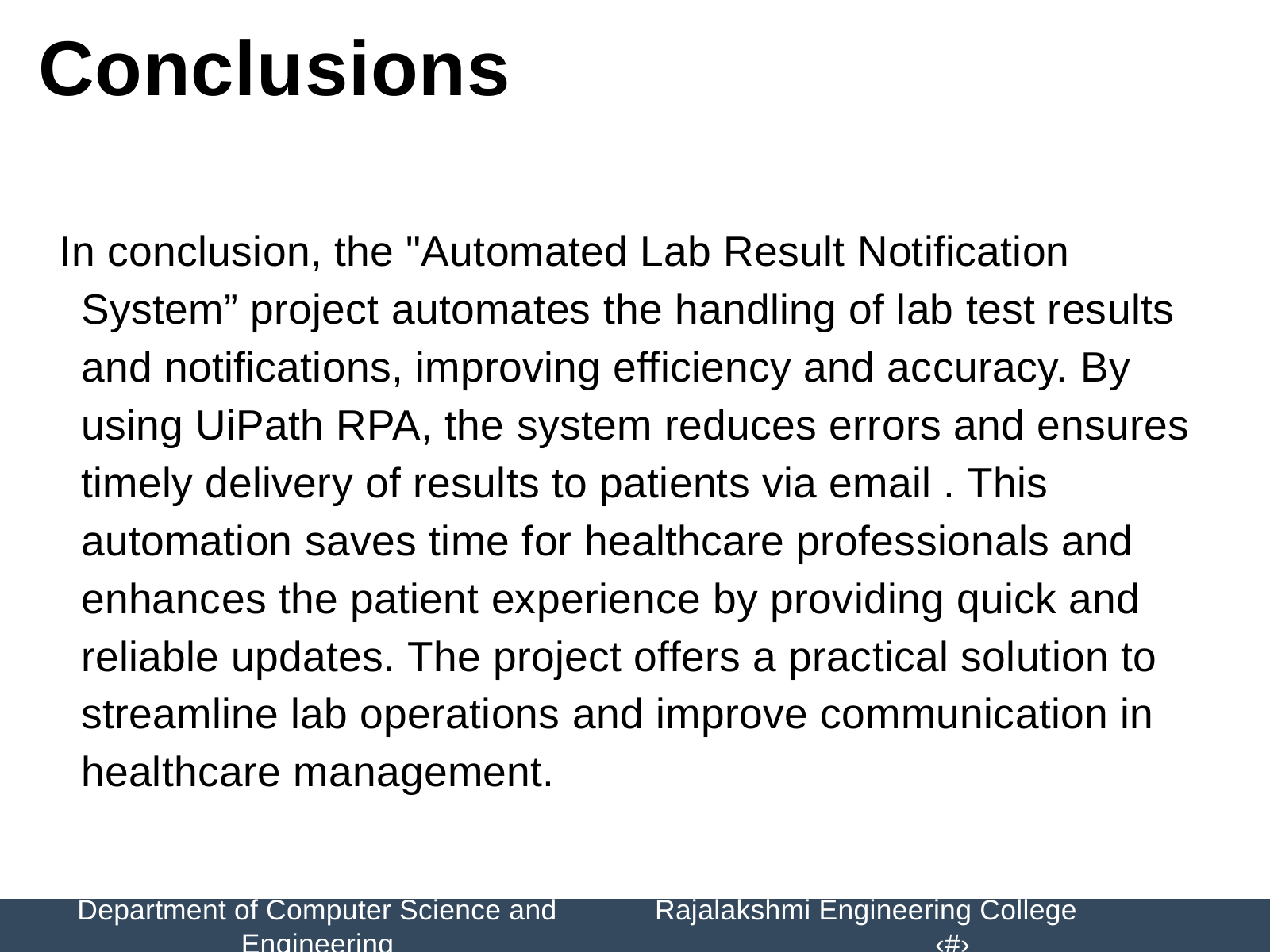

Conclusions

In conclusion, the "Automated Lab Result Notification System” project automates the handling of lab test results and notifications, improving efficiency and accuracy. By using UiPath RPA, the system reduces errors and ensures timely delivery of results to patients via email . This automation saves time for healthcare professionals and enhances the patient experience by providing quick and reliable updates. The project offers a practical solution to streamline lab operations and improve communication in healthcare management.

Department of Computer Science and Engineering

Rajalakshmi Engineering College 		‹#›